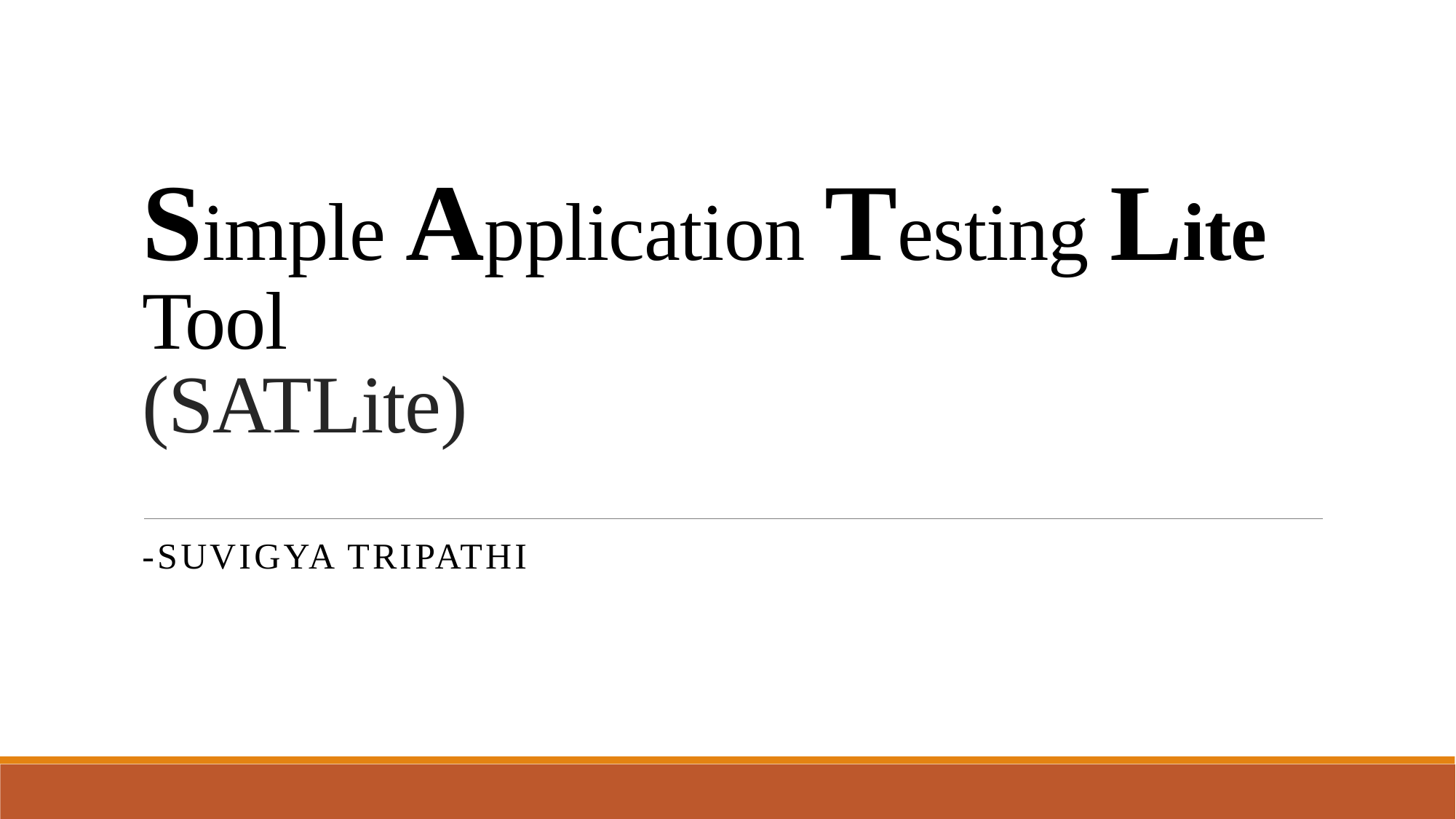

# Simple Application Testing Lite Tool (SATLite)
-suvigya tripathi